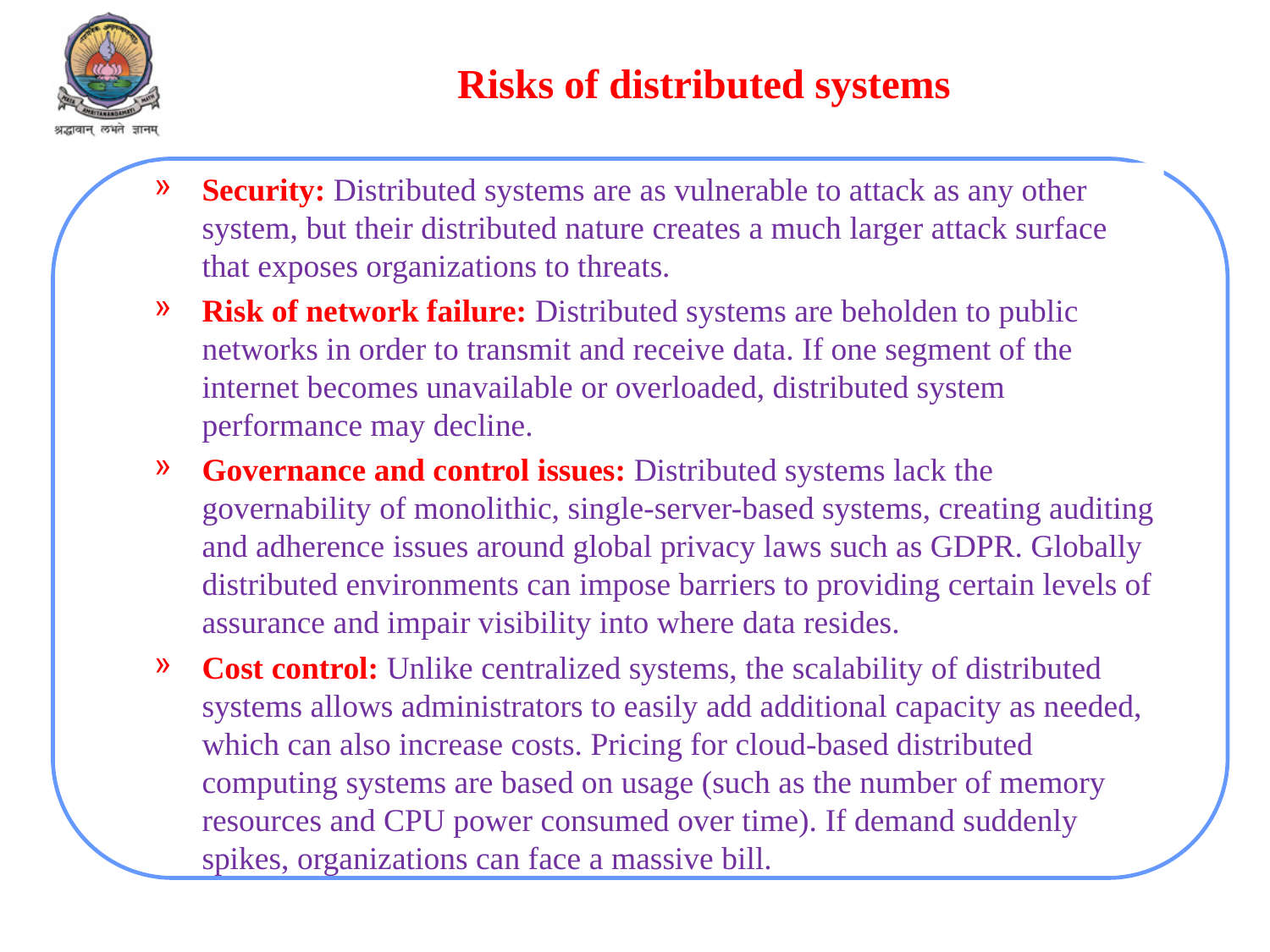

# Risks of distributed systems
Security: Distributed systems are as vulnerable to attack as any other system, but their distributed nature creates a much larger attack surface that exposes organizations to threats.
Risk of network failure: Distributed systems are beholden to public networks in order to transmit and receive data. If one segment of the internet becomes unavailable or overloaded, distributed system performance may decline.
Governance and control issues: Distributed systems lack the governability of monolithic, single-server-based systems, creating auditing and adherence issues around global privacy laws such as GDPR. Globally distributed environments can impose barriers to providing certain levels of assurance and impair visibility into where data resides.
Cost control: Unlike centralized systems, the scalability of distributed systems allows administrators to easily add additional capacity as needed, which can also increase costs. Pricing for cloud-based distributed computing systems are based on usage (such as the number of memory resources and CPU power consumed over time). If demand suddenly spikes, organizations can face a massive bill.